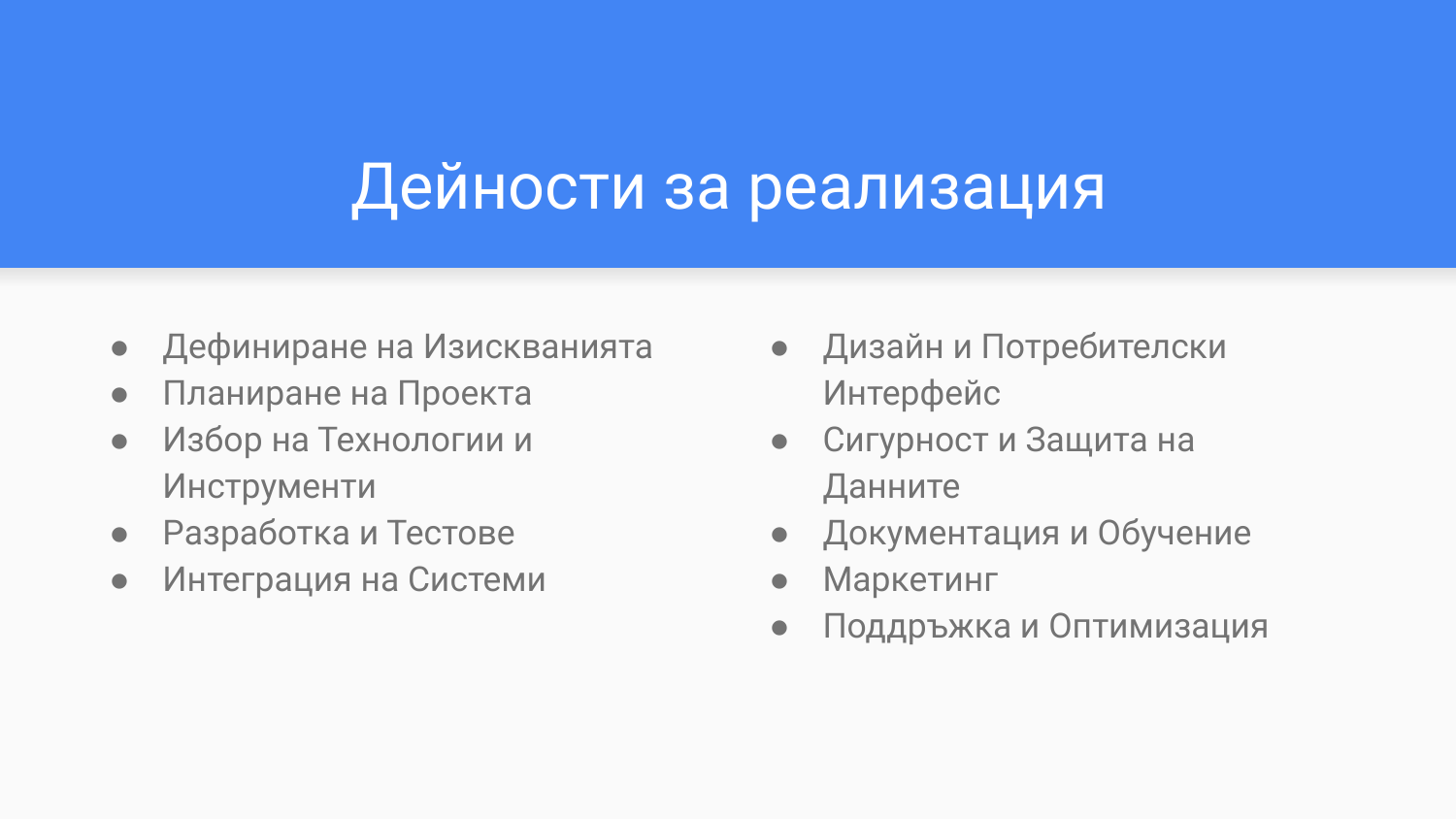

# Дейности за реализация
Дефиниране на Изискванията
Планиране на Проекта
Избор на Технологии и Инструменти
Разработка и Тестове
Интеграция на Системи
Дизайн и Потребителски Интерфейс
Сигурност и Защита на Данните
Документация и Обучение
Маркетинг
Поддръжка и Оптимизация